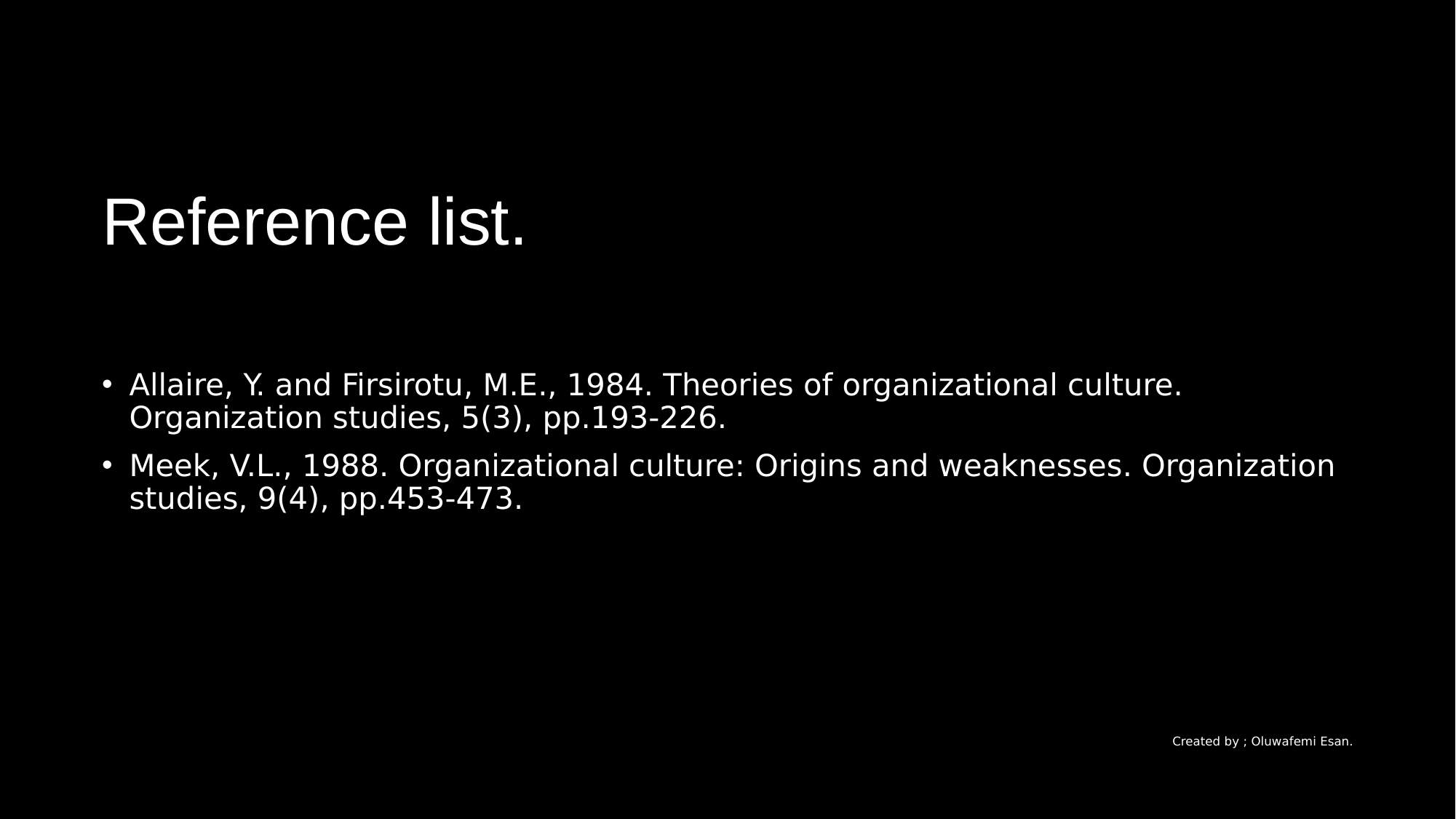

# Reference list.
Allaire, Y. and Firsirotu, M.E., 1984. Theories of organizational culture. Organization studies, 5(3), pp.193-226.
Meek, V.L., 1988. Organizational culture: Origins and weaknesses. Organization studies, 9(4), pp.453-473.

Created by ; Oluwafemi Esan.